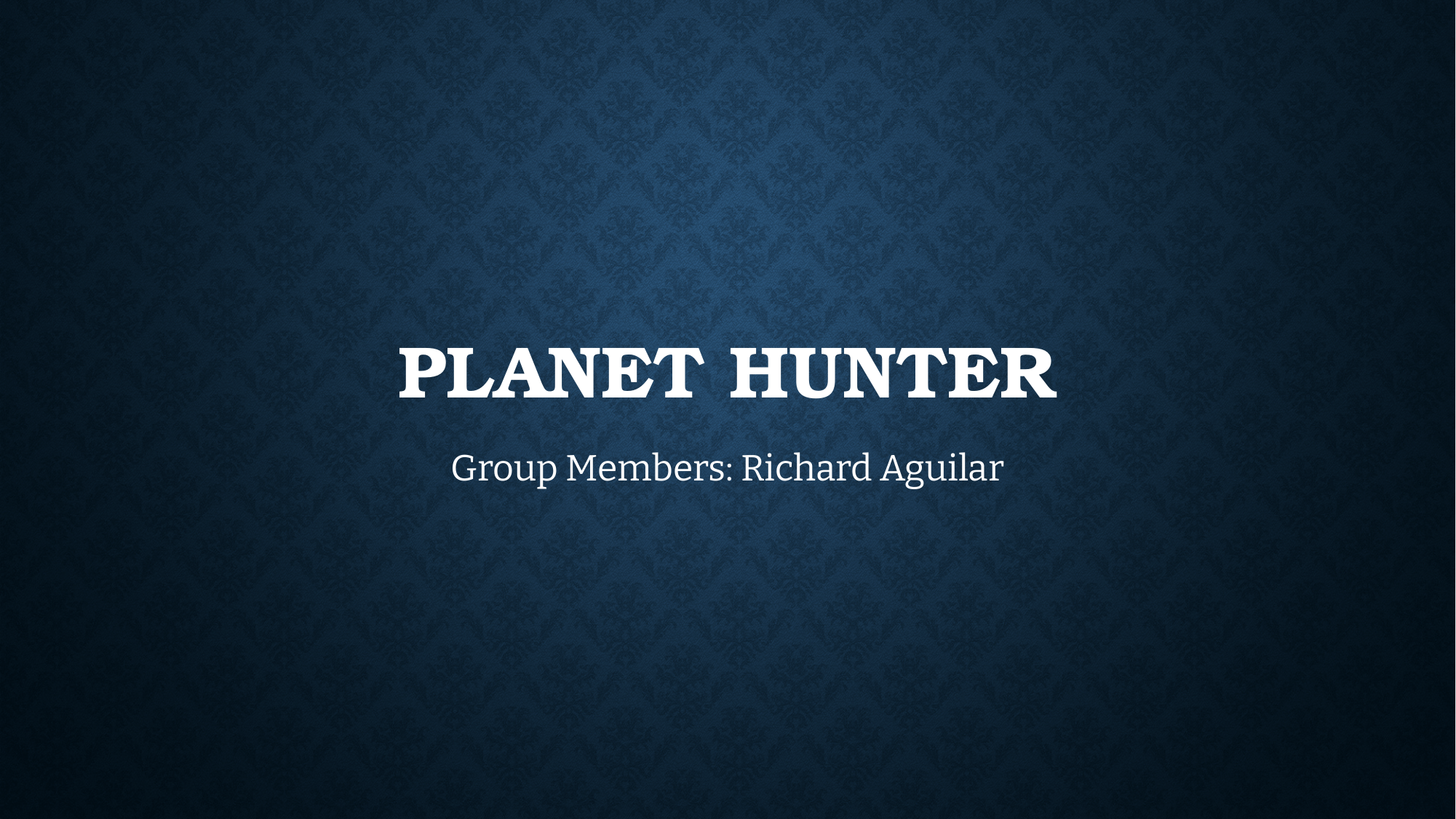

# Planet Hunter
Group Members: Richard Aguilar